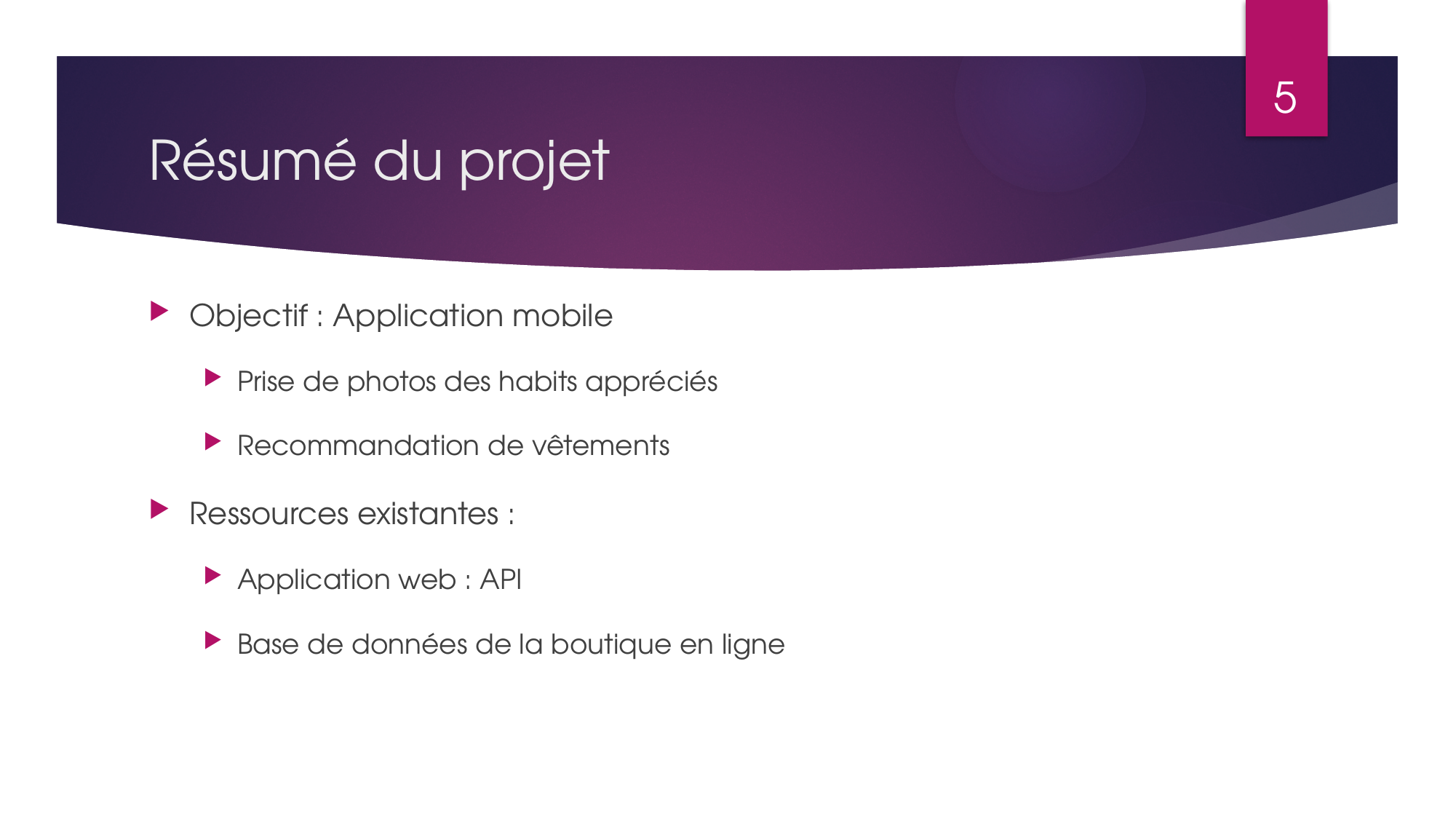

5
# Résumé du projet
Objectif : Application mobile
Prise de photos des habits appréciés
Recommandation de vêtements
Ressources existantes :
Application web : API
Base de données de la boutique en ligne